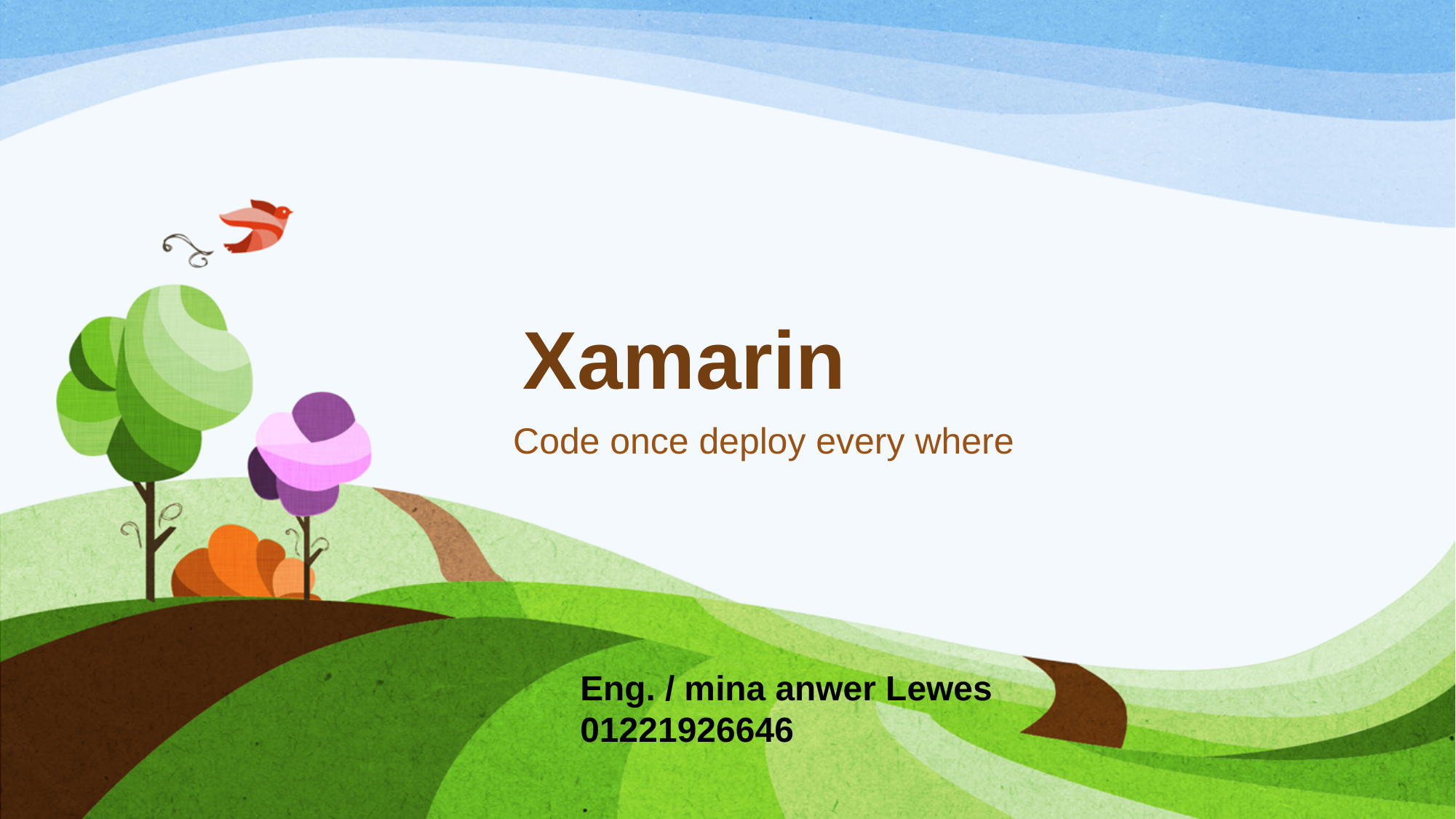

# Xamarin
Code once deploy every where
Eng. / mina anwer Lewes
01221926646